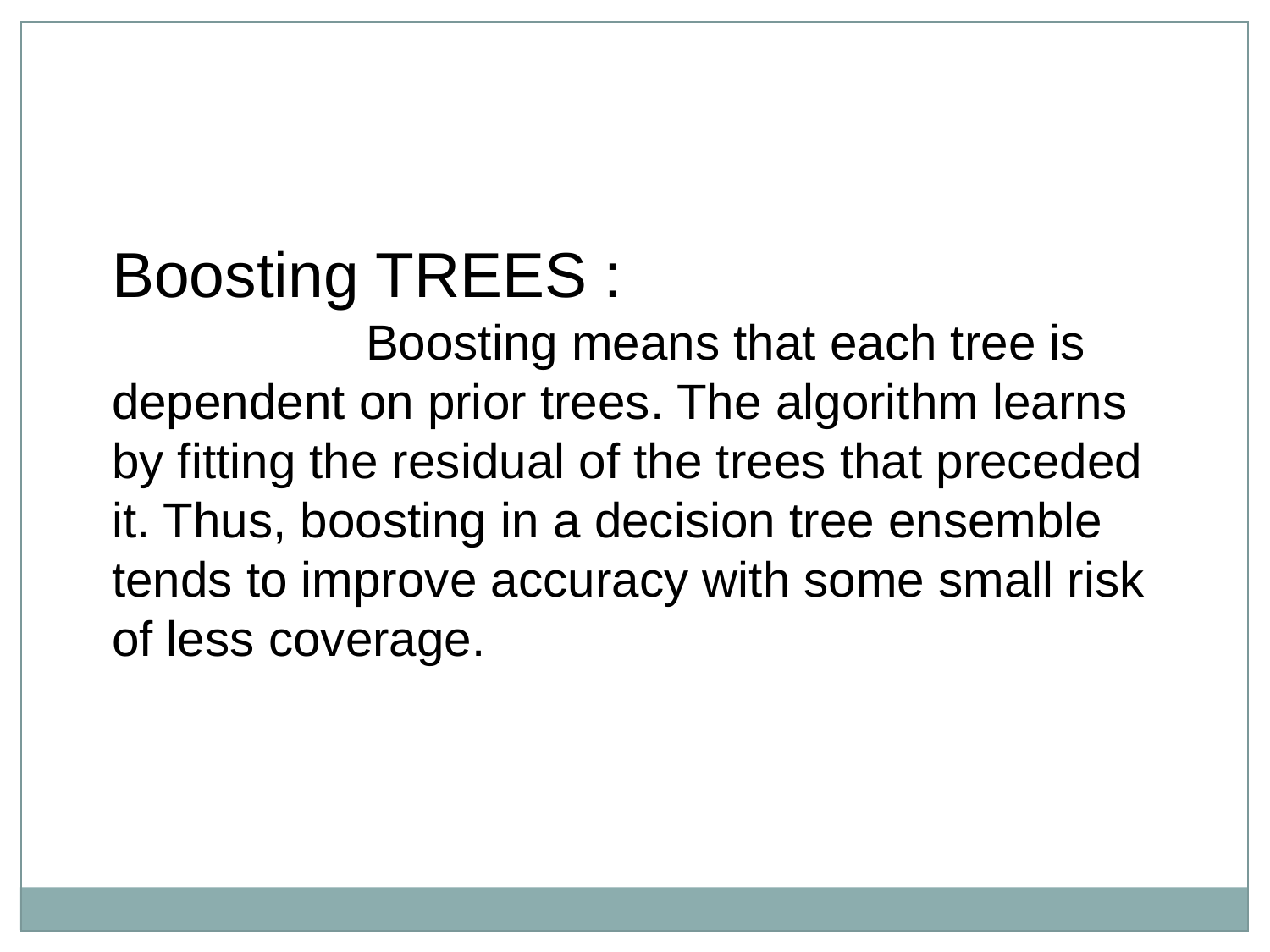

Boosting TREES :
		Boosting means that each tree is dependent on prior trees. The algorithm learns by fitting the residual of the trees that preceded it. Thus, boosting in a decision tree ensemble tends to improve accuracy with some small risk of less coverage.